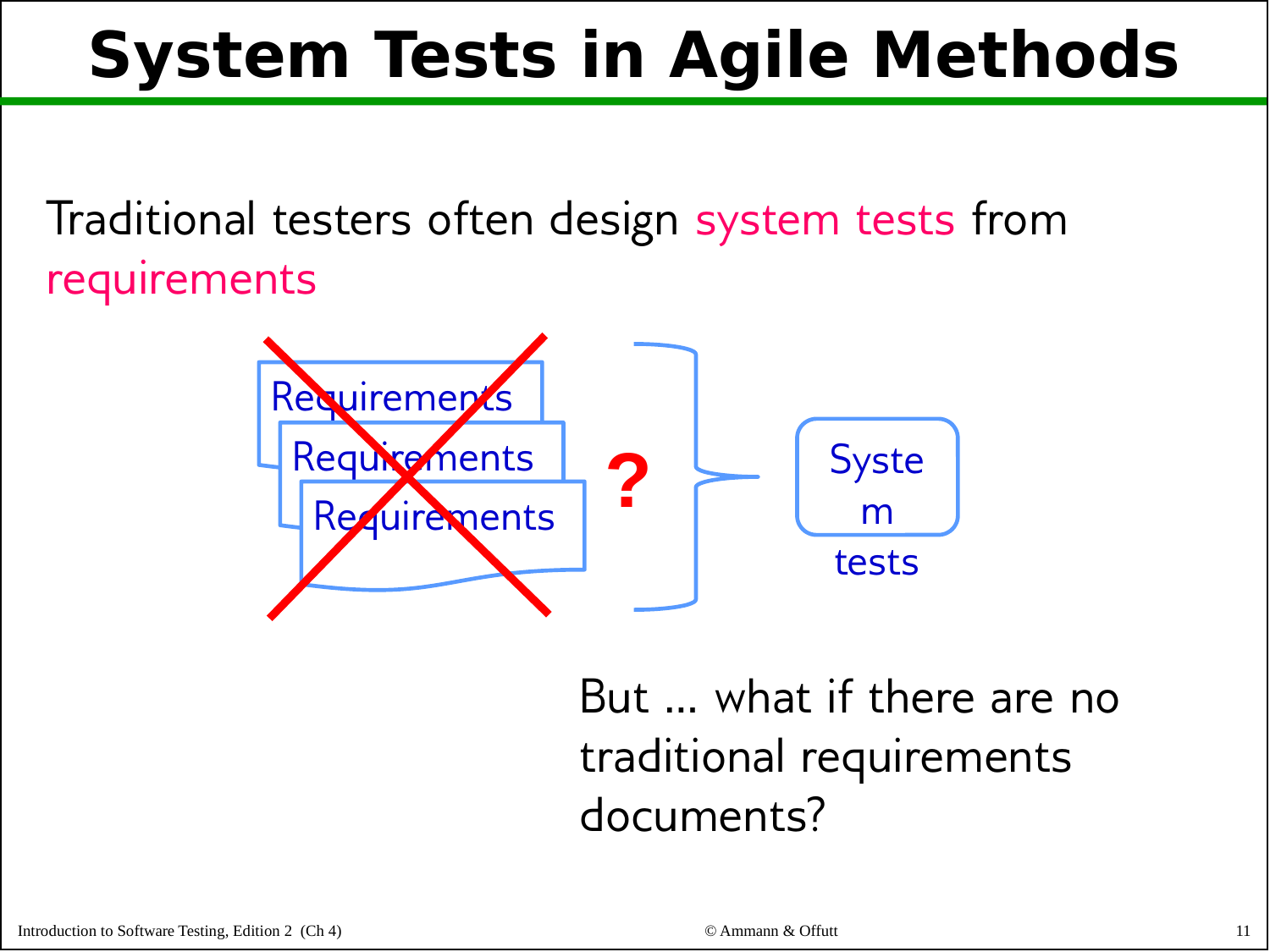

# System Tests in Agile Methods
Traditional testers often design system tests from requirements

Requirements
Requirements
Requirements
System tests
?
But … what if there are no traditional requirements documents?
11
© Ammann & Offutt
Introduction to Software Testing, Edition 2  (Ch 4)